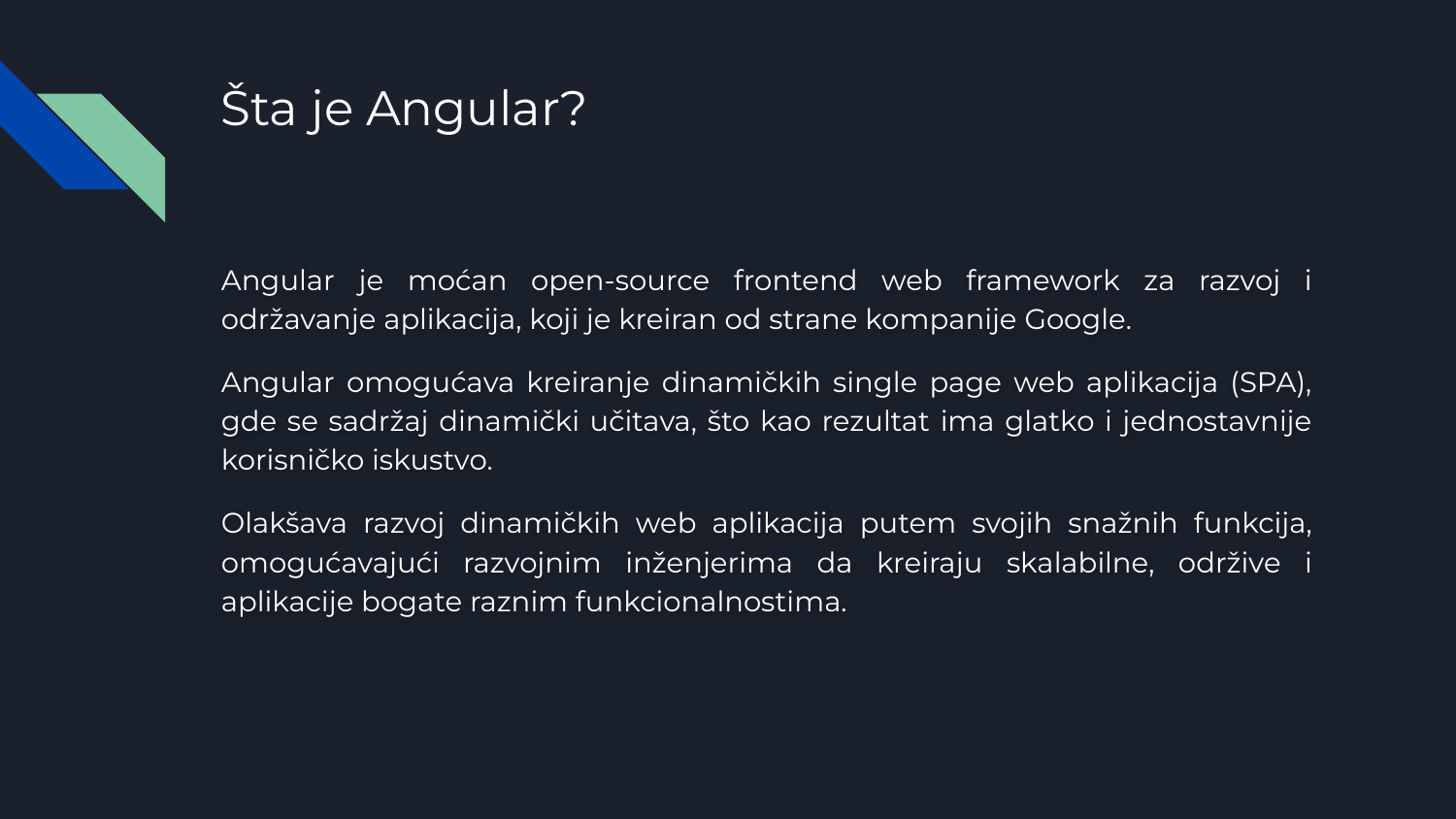

# Šta je Angular?
Angular je moćan open-source frontend web framework za razvoj i održavanje aplikacija, koji je kreiran od strane kompanije Google.
Angular omogućava kreiranje dinamičkih single page web aplikacija (SPA), gde se sadržaj dinamički učitava, što kao rezultat ima glatko i jednostavnije korisničko iskustvo.
Olakšava razvoj dinamičkih web aplikacija putem svojih snažnih funkcija, omogućavajući razvojnim inženjerima da kreiraju skalabilne, održive i aplikacije bogate raznim funkcionalnostima.